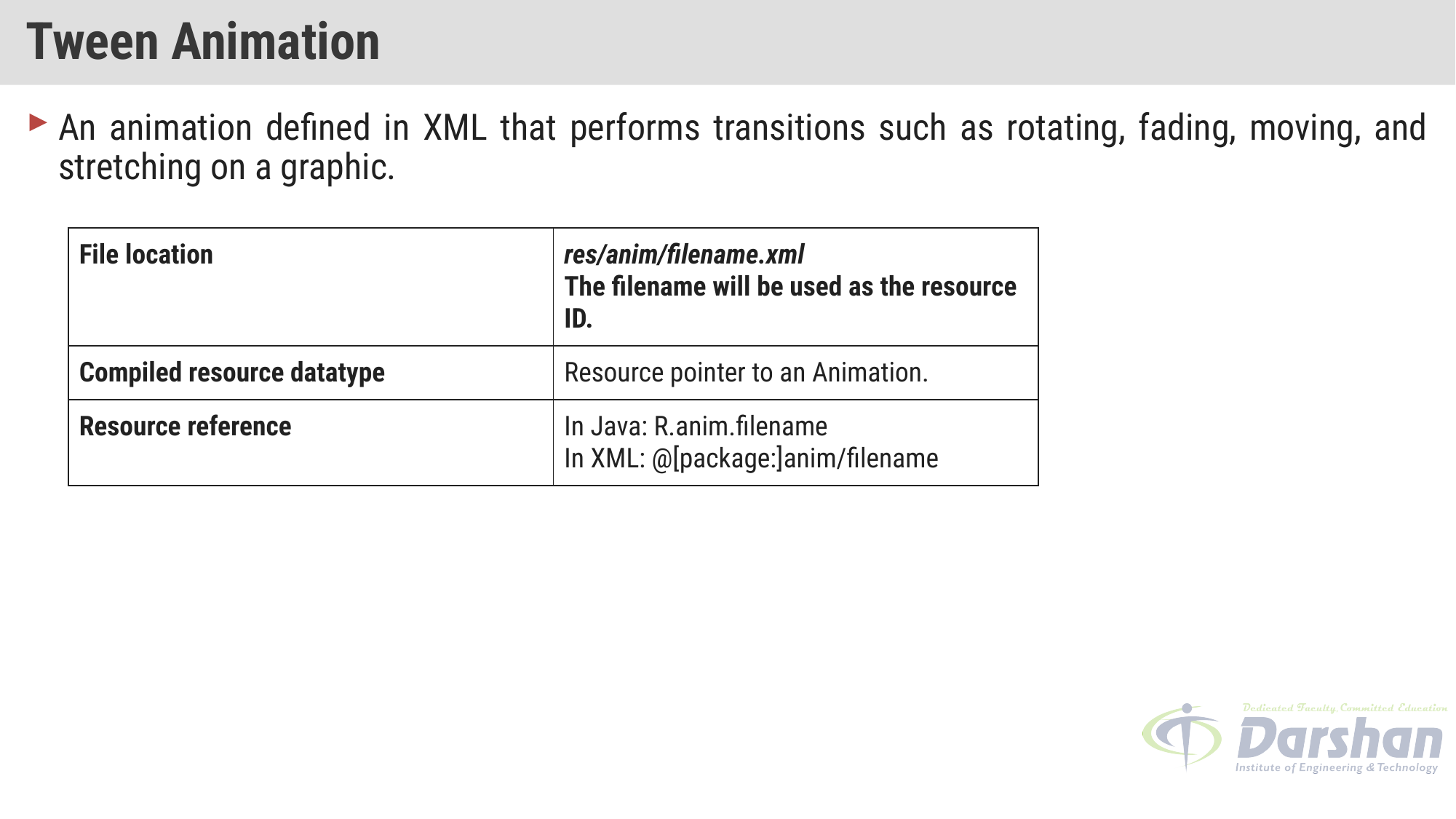

# Tween Animation
An animation defined in XML that performs transitions such as rotating, fading, moving, and stretching on a graphic.

| File location | res/anim/filename.xml The filename will be used as the resource ID. |
| --- | --- |
| Compiled resource datatype | Resource pointer to an Animation. |
| Resource reference | In Java: R.anim.filename In XML: @[package:]anim/filename |